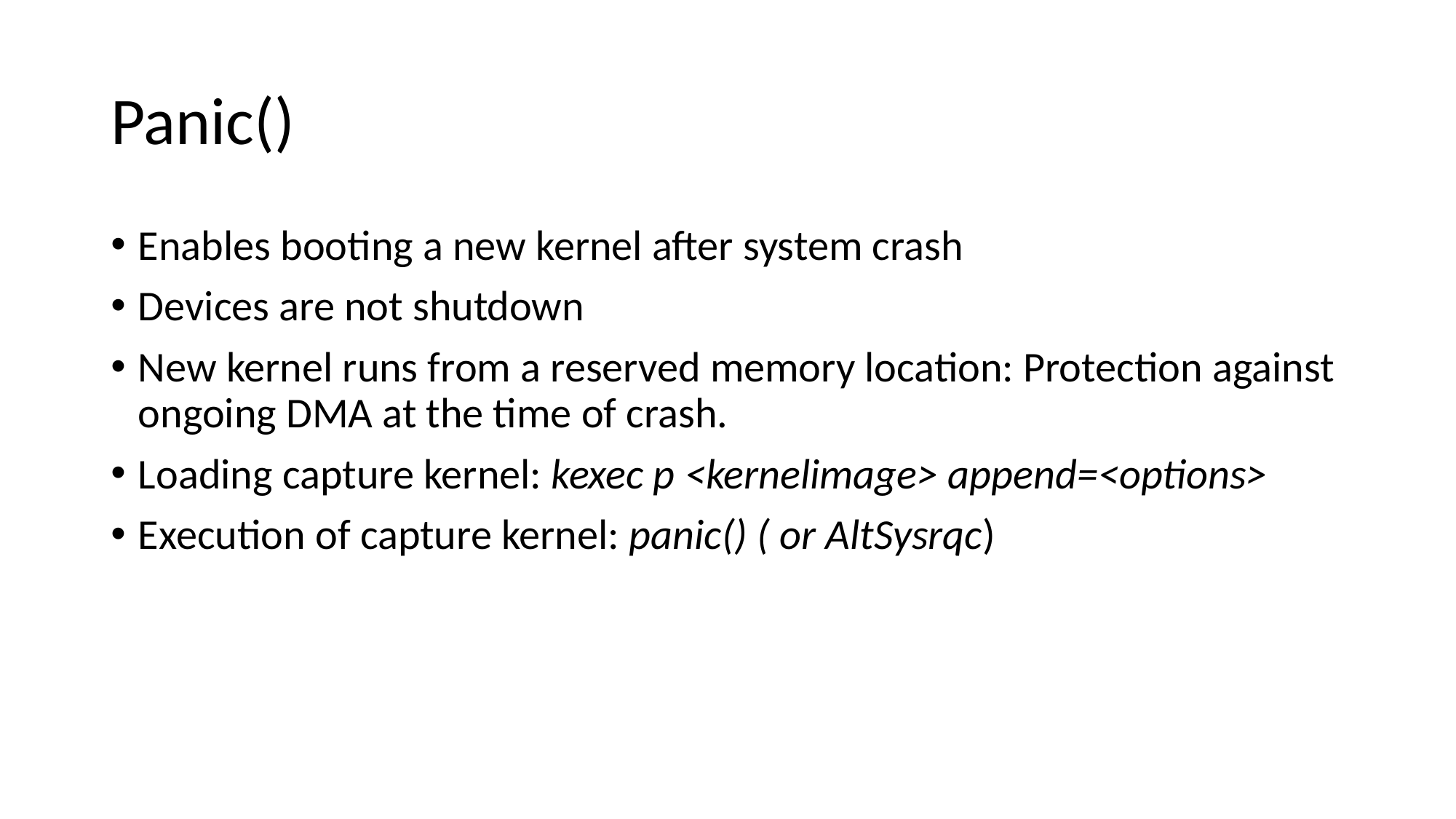

# Panic()
Enables booting a new kernel after system crash
Devices are not shutdown
New kernel runs from a reserved memory location: Protection against ongoing DMA at the time of crash.
Loading capture kernel: kexec p <kernelimage> append=<options>
Execution of capture kernel: panic() ( or AltSysrqc)